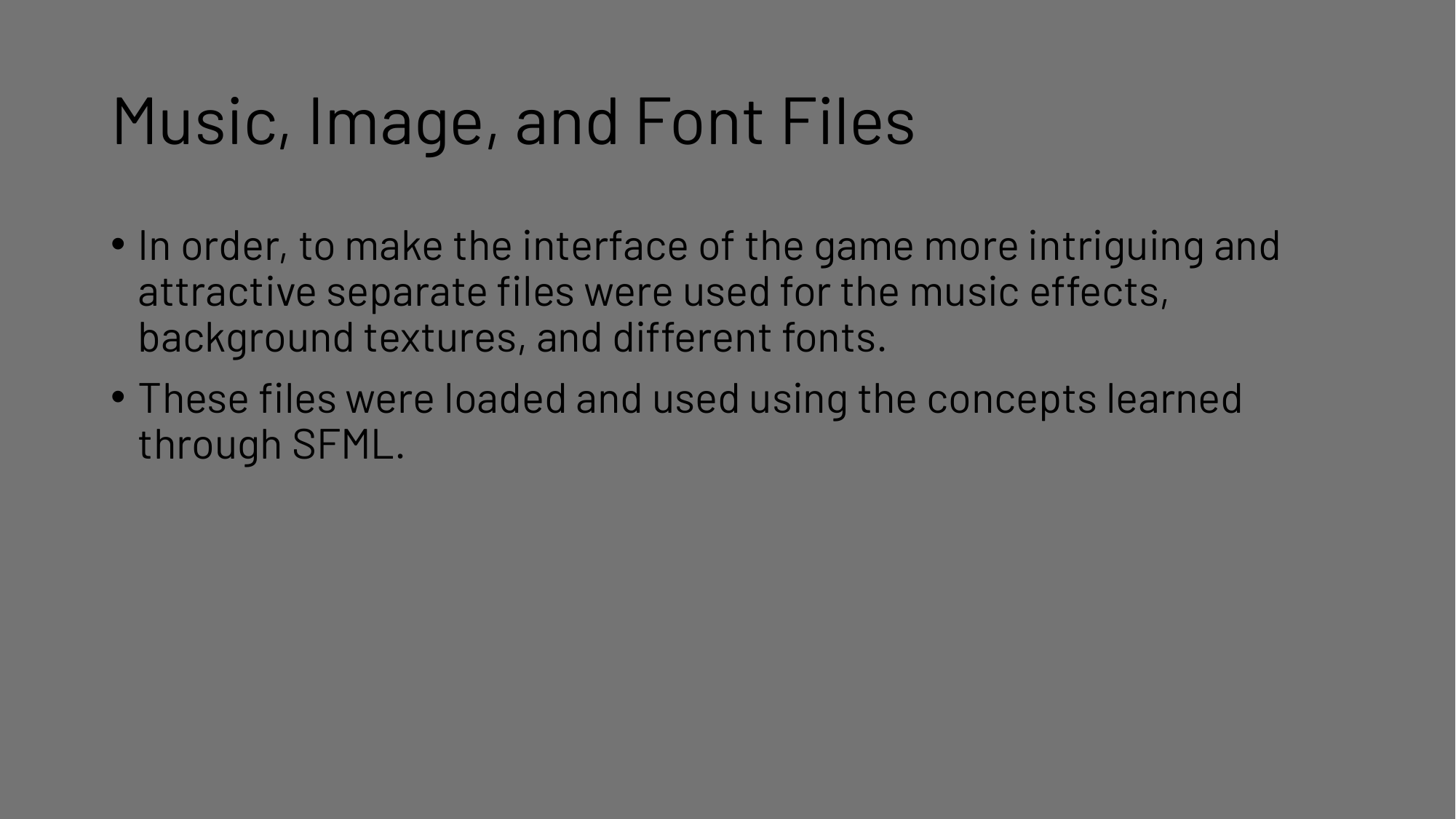

# Music, Image, and Font Files
In order, to make the interface of the game more intriguing and attractive separate files were used for the music effects, background textures, and different fonts.
These files were loaded and used using the concepts learned through SFML.